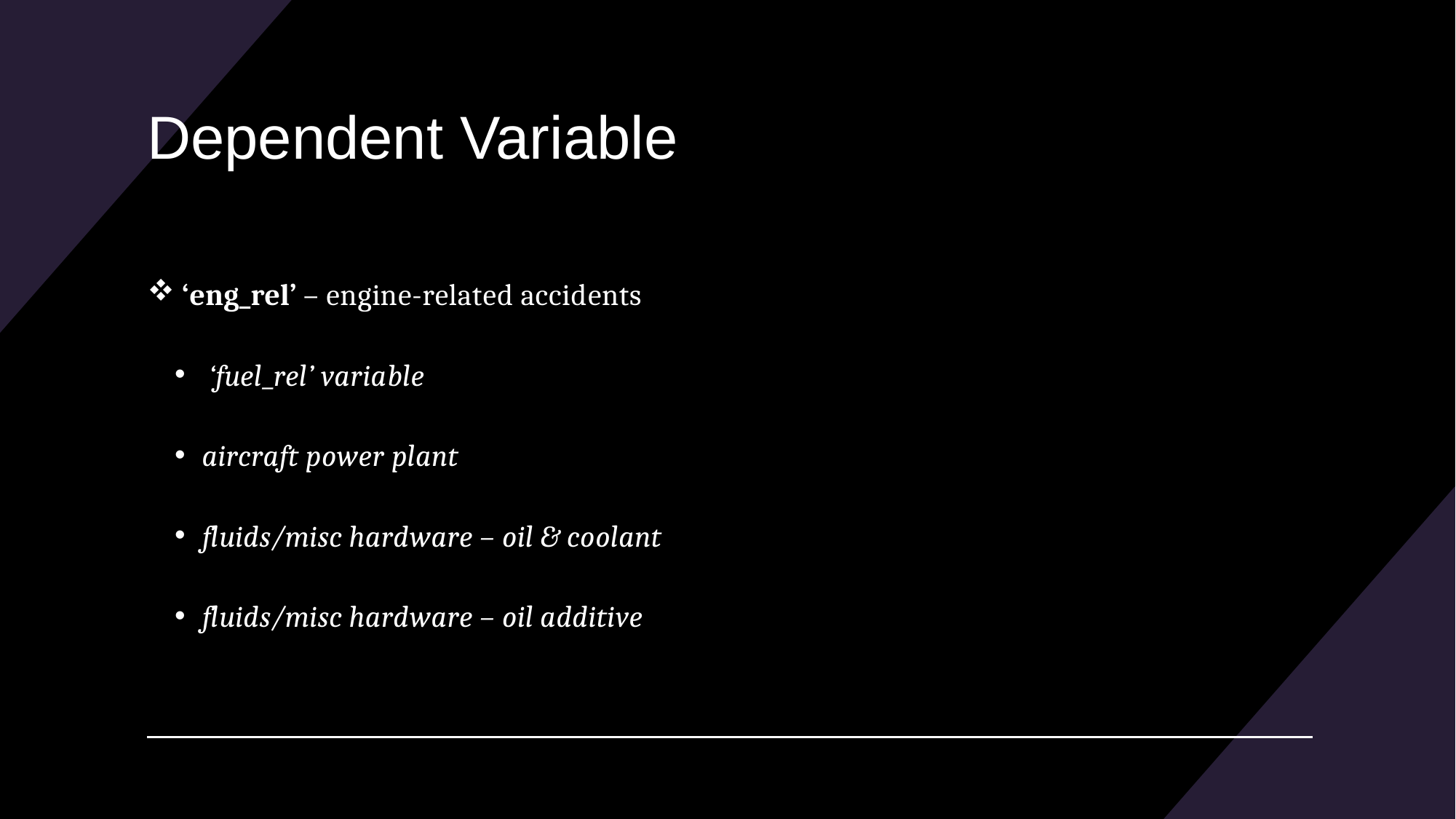

# Dependent Variable
 ‘eng_rel’ – engine-related accidents
 ‘fuel_rel’ variable
aircraft power plant
fluids/misc hardware – oil & coolant
fluids/misc hardware – oil additive